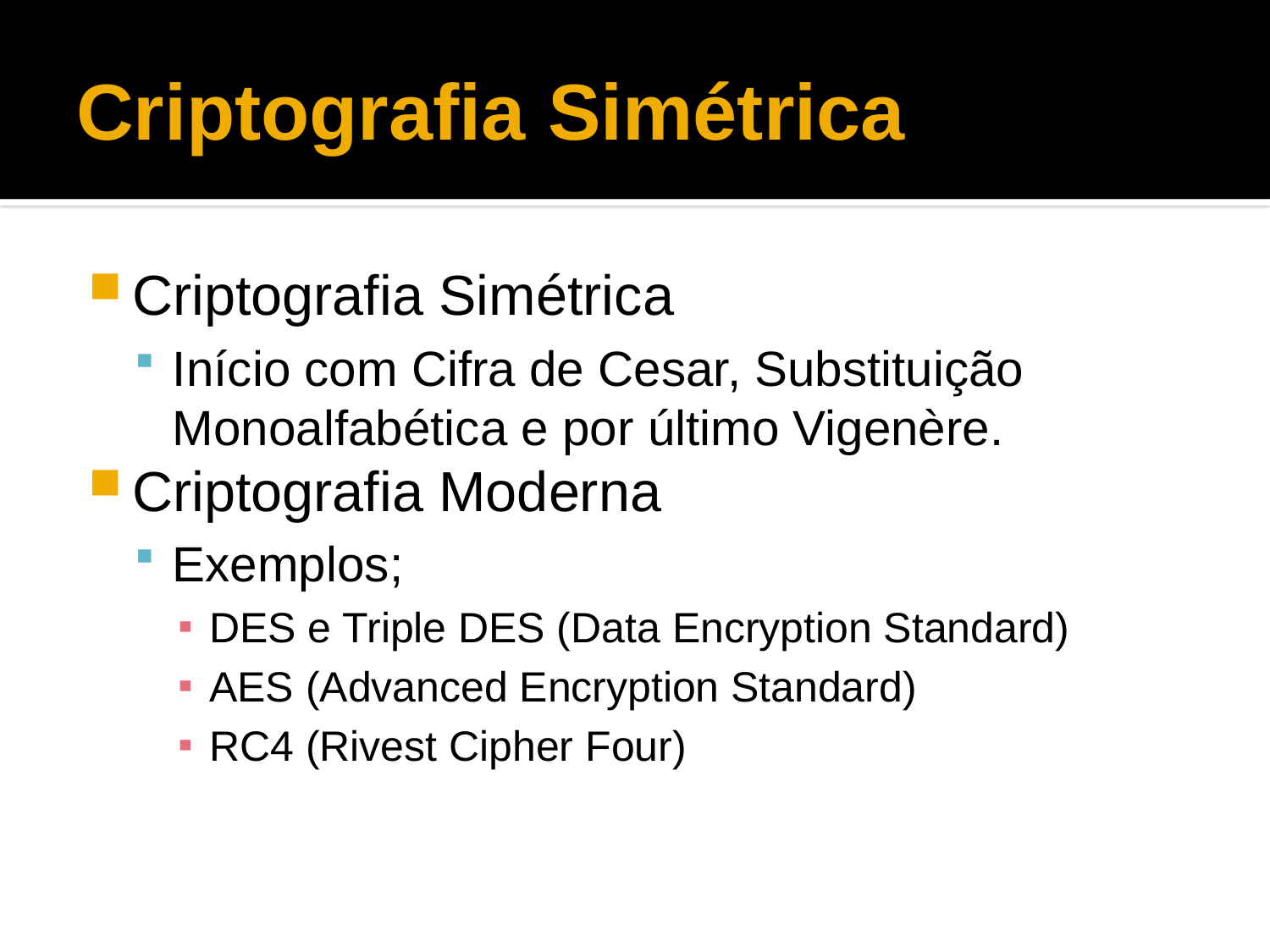

# Criptografia Simétrica
Criptografia Simétrica
Início com Cifra de Cesar, Substituição Monoalfabética e por último Vigenère.
Criptografia Moderna
Exemplos;
DES e Triple DES (Data Encryption Standard)
AES (Advanced Encryption Standard)
RC4 (Rivest Cipher Four)